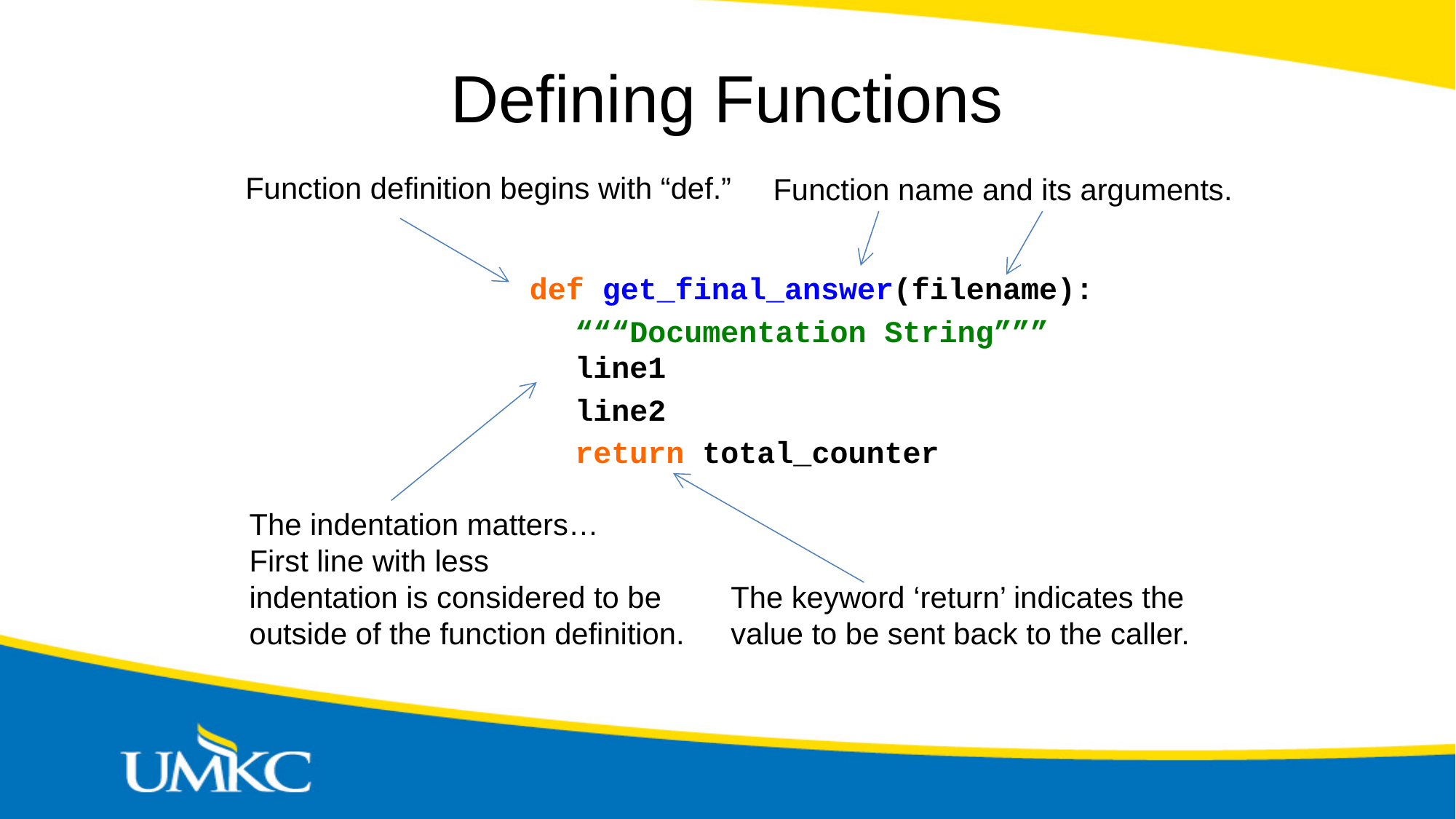

# Defining Functions
Function definition begins with “def.”

Function name and its arguments.

def get_final_answer(filename):
	 “““Documentation String”””
 line1
	 line2
	 return total_counter

The indentation matters…
First line with less
indentation is considered to be
outside of the function definition.

The keyword ‘return’ indicates the
value to be sent back to the caller.